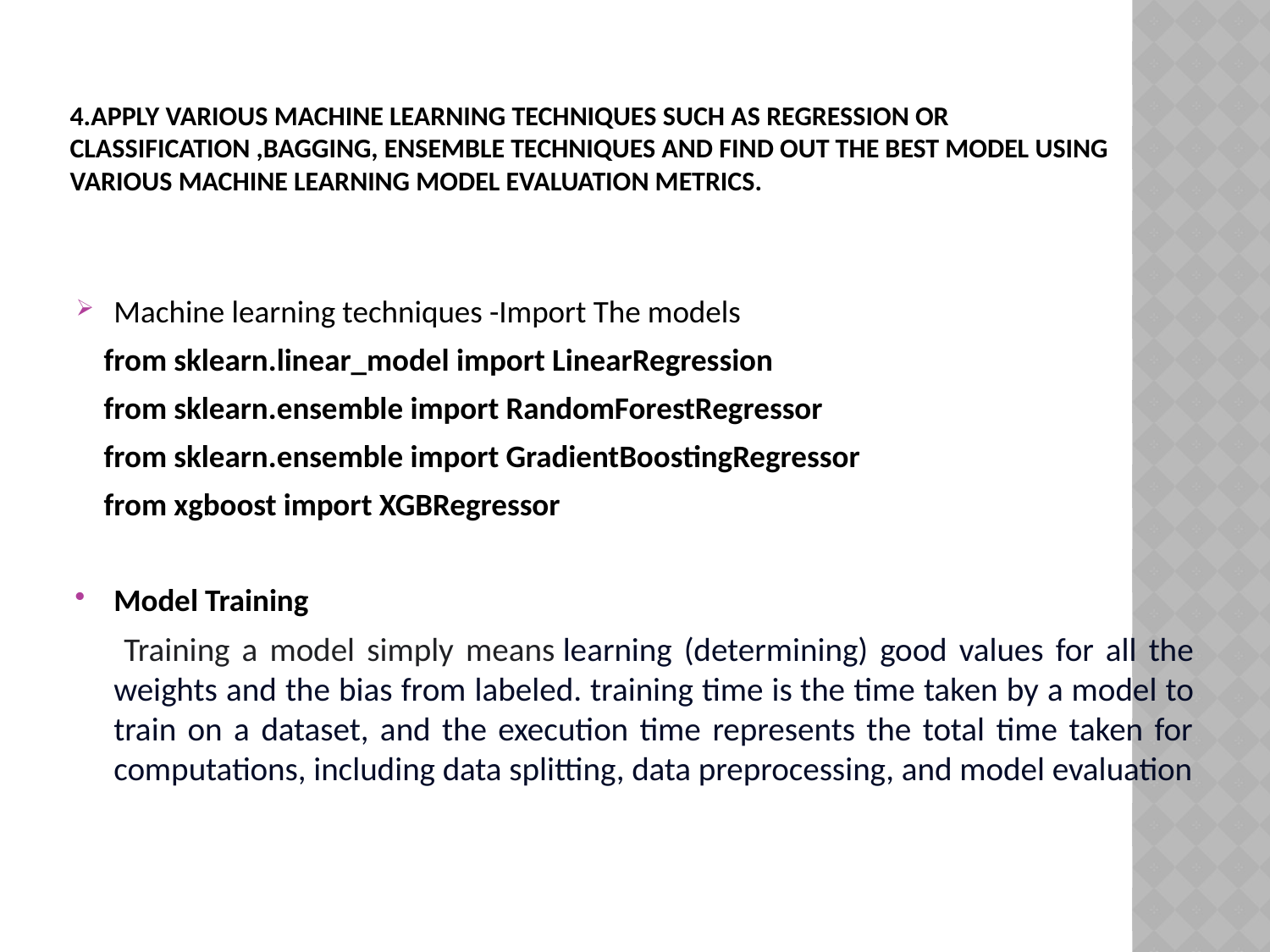

# 4.Apply various Machine Learning techniques such as Regression or classification ,Bagging, Ensemble techniques and find out the best model using various Machine Learning model evaluation metrics.
Machine learning techniques -Import The models
    from sklearn.linear_model import LinearRegression
    from sklearn.ensemble import RandomForestRegressor
    from sklearn.ensemble import GradientBoostingRegressor
    from xgboost import XGBRegressor

Model Training
    Training a model simply means learning (determining) good values for all the weights and the bias from labeled. training time is the time taken by a model to train on a dataset, and the execution time represents the total time taken for computations, including data splitting, data preprocessing, and model evaluation